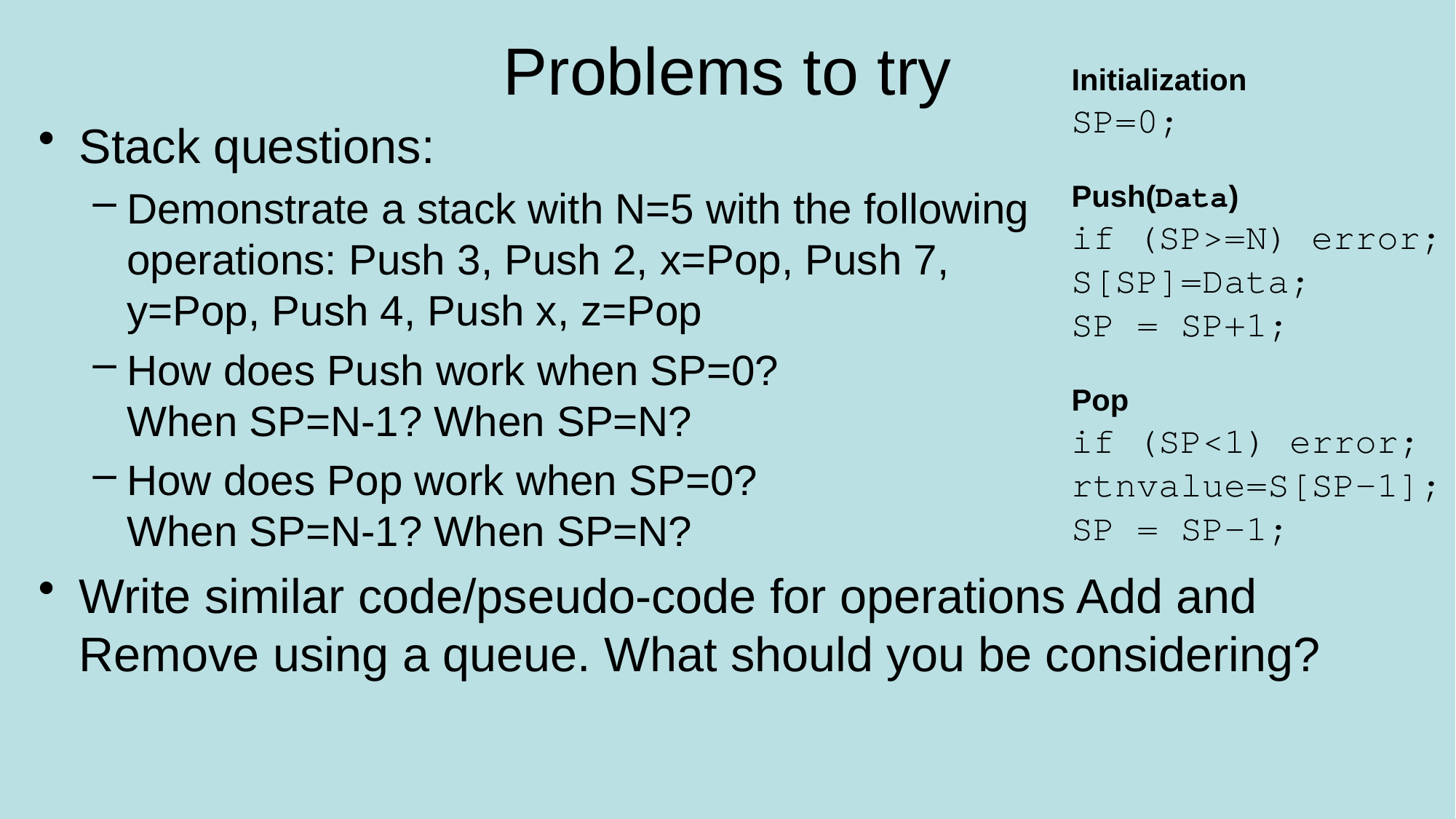

# Problems to try
Initialization
SP=0;

Push(Data)
if (SP>=N) error;
S[SP]=Data;
SP = SP+1;

Pop
if (SP<1) error;
rtnvalue=S[SP-1];
SP = SP-1;
Stack questions:
Demonstrate a stack with N=5 with the following
operations: Push 3, Push 2, x=Pop, Push 7,
y=Pop, Push 4, Push x, z=Pop
How does Push work when SP=0?
When SP=N-1? When SP=N?
How does Pop work when SP=0?
When SP=N-1? When SP=N?
Write similar code/pseudo-code for operations Add and Remove using a queue. What should you be considering?